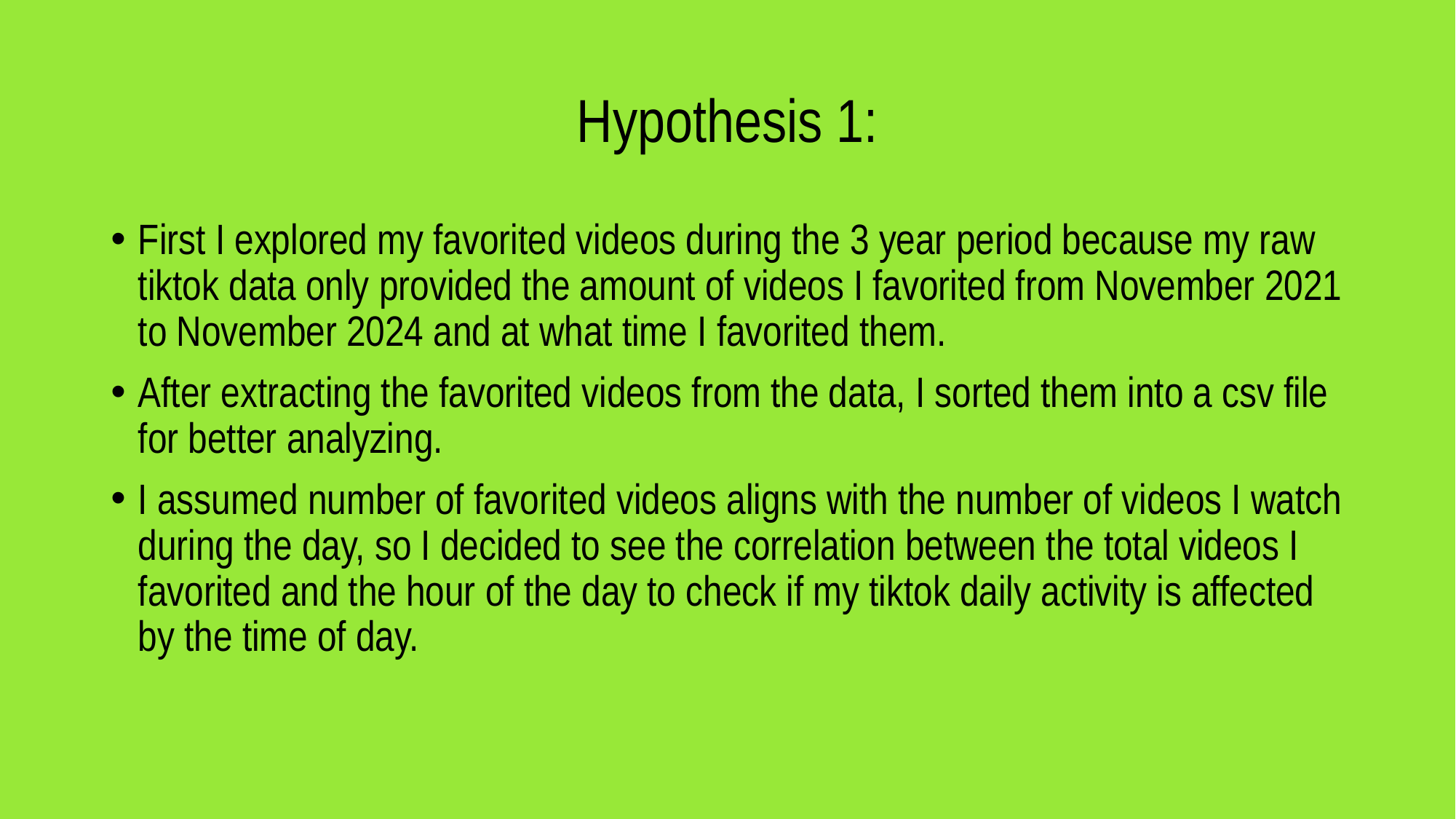

# Hypothesis 1:
First I explored my favorited videos during the 3 year period because my raw tiktok data only provided the amount of videos I favorited from November 2021 to November 2024 and at what time I favorited them.
After extracting the favorited videos from the data, I sorted them into a csv file for better analyzing.
I assumed number of favorited videos aligns with the number of videos I watch during the day, so I decided to see the correlation between the total videos I favorited and the hour of the day to check if my tiktok daily activity is affected by the time of day.